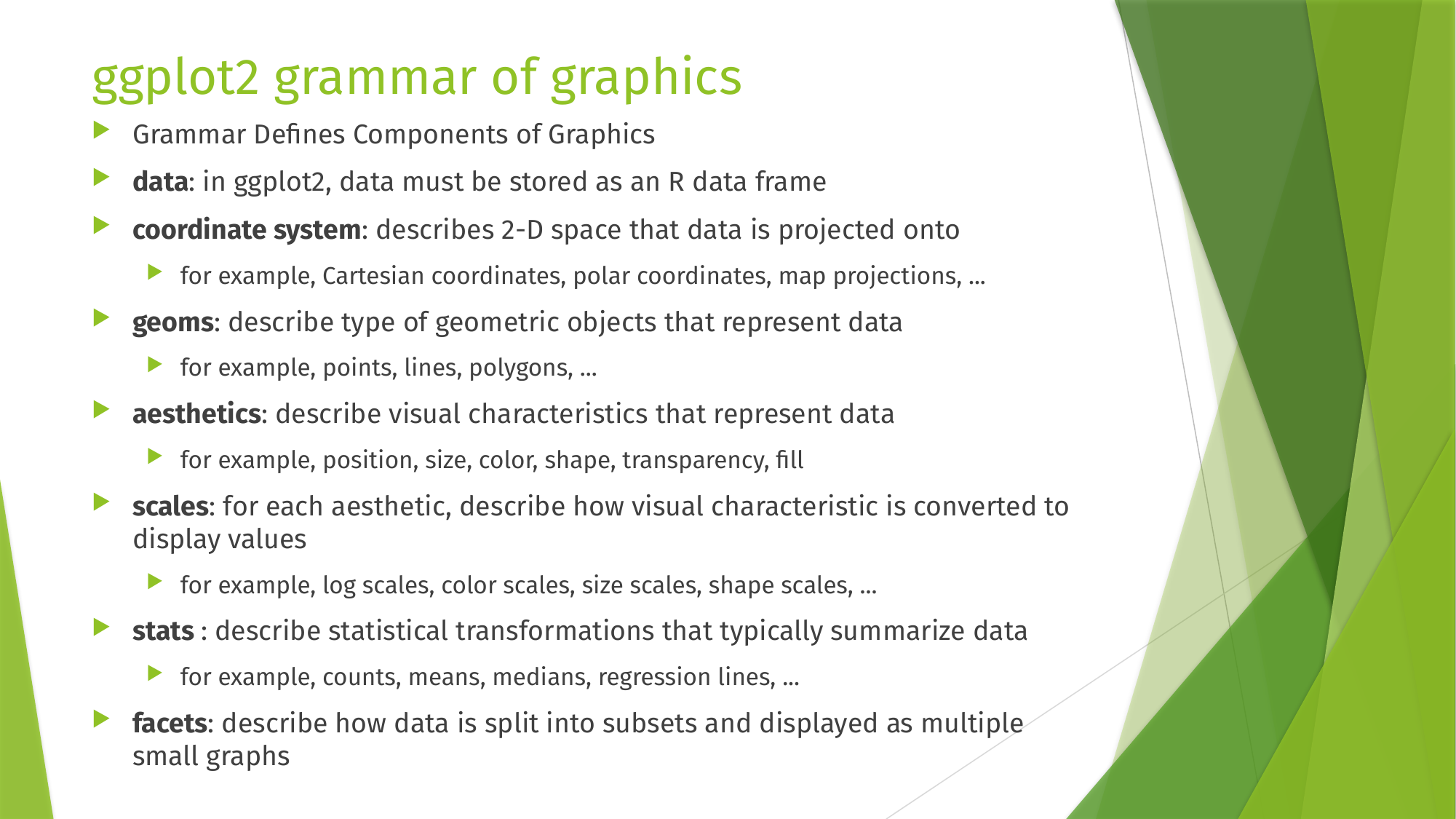

# ggplot2 grammar of graphics
Grammar Defines Components of Graphics
data: in ggplot2, data must be stored as an R data frame
coordinate system: describes 2-D space that data is projected onto
for example, Cartesian coordinates, polar coordinates, map projections, ...
geoms: describe type of geometric objects that represent data
for example, points, lines, polygons, ...
aesthetics: describe visual characteristics that represent data
for example, position, size, color, shape, transparency, fill
scales: for each aesthetic, describe how visual characteristic is converted to display values
for example, log scales, color scales, size scales, shape scales, ...
stats : describe statistical transformations that typically summarize data
for example, counts, means, medians, regression lines, ...
facets: describe how data is split into subsets and displayed as multiple small graphs